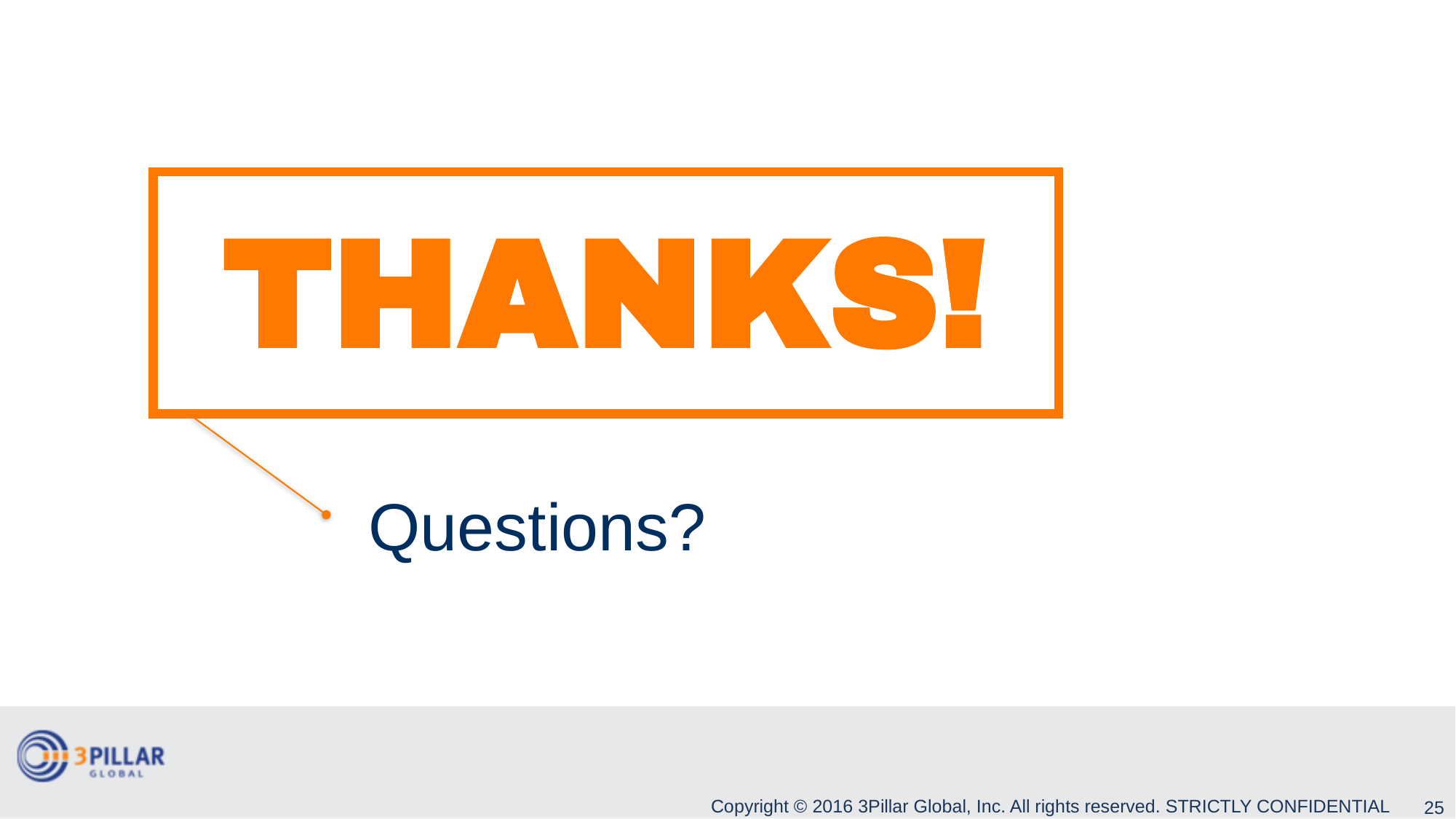

Questions?
Copyright © 2016 3Pillar Global, Inc. All rights reserved. STRICTLY CONFIDENTIAL